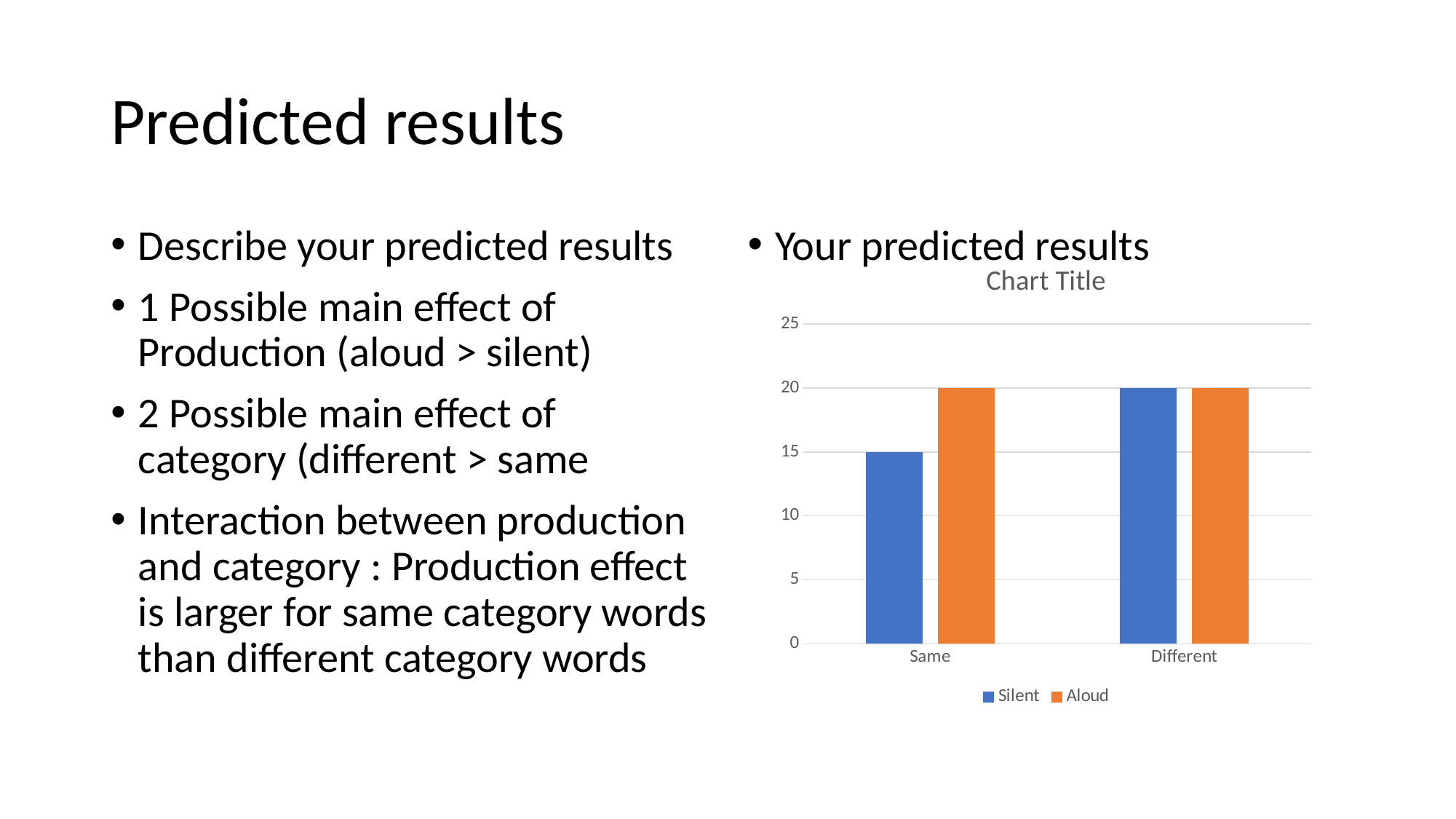

# Predicted results
Describe your predicted results
1 Possible main effect of Production (aloud > silent)
2 Possible main effect of category (different > same
Interaction between production and category : Production effect is larger for same category words than different category words
Your predicted results

### Chart:

| Category | Silent | Aloud |
|---|---|---|
| Same | 15.0 | 20.0 |
| Different | 20.0 | 20.0 |